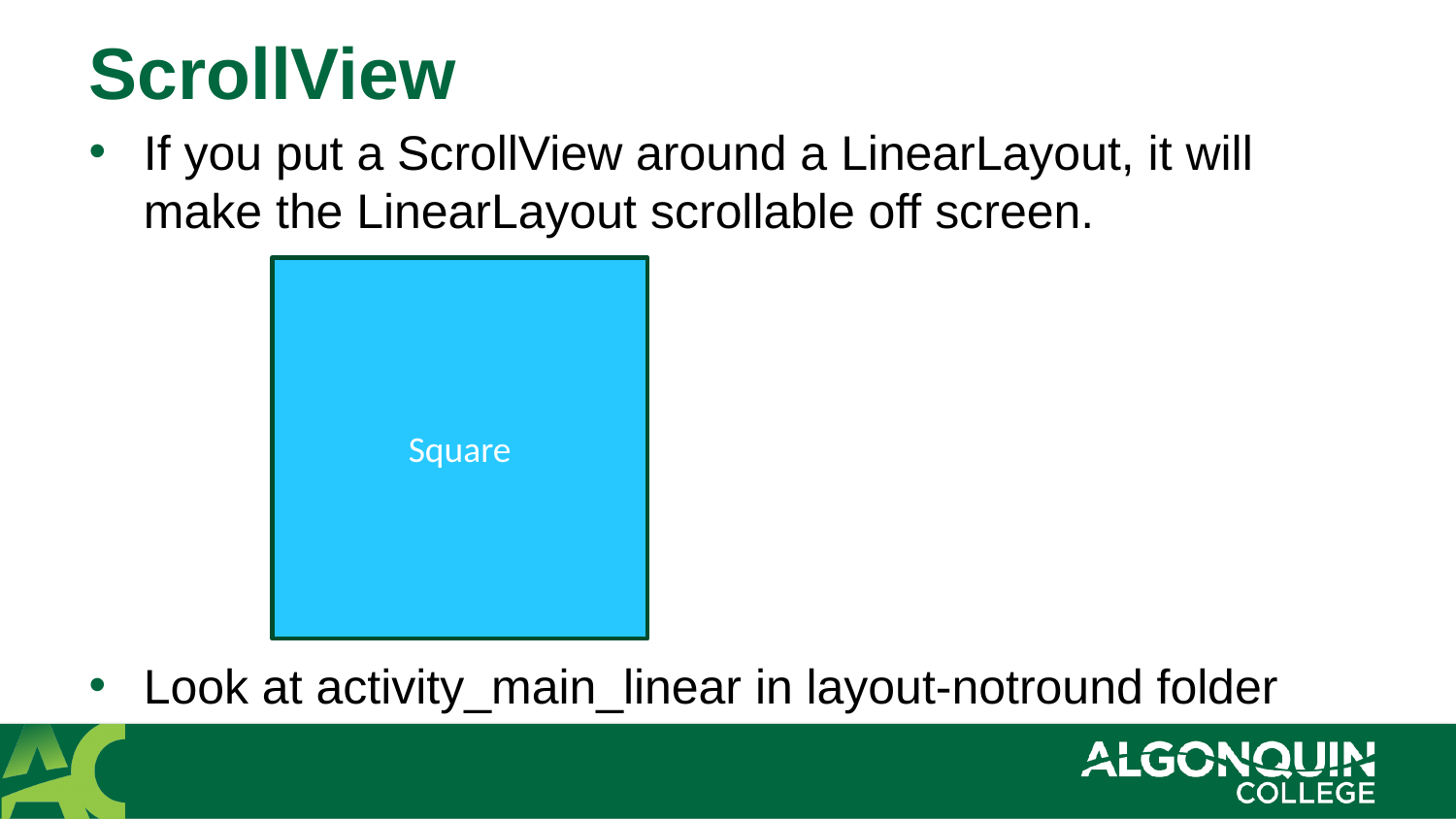

# ScrollView
If you put a ScrollView around a LinearLayout, it will make the LinearLayout scrollable off screen.

Look at activity_main_linear in layout-notround folder

Square